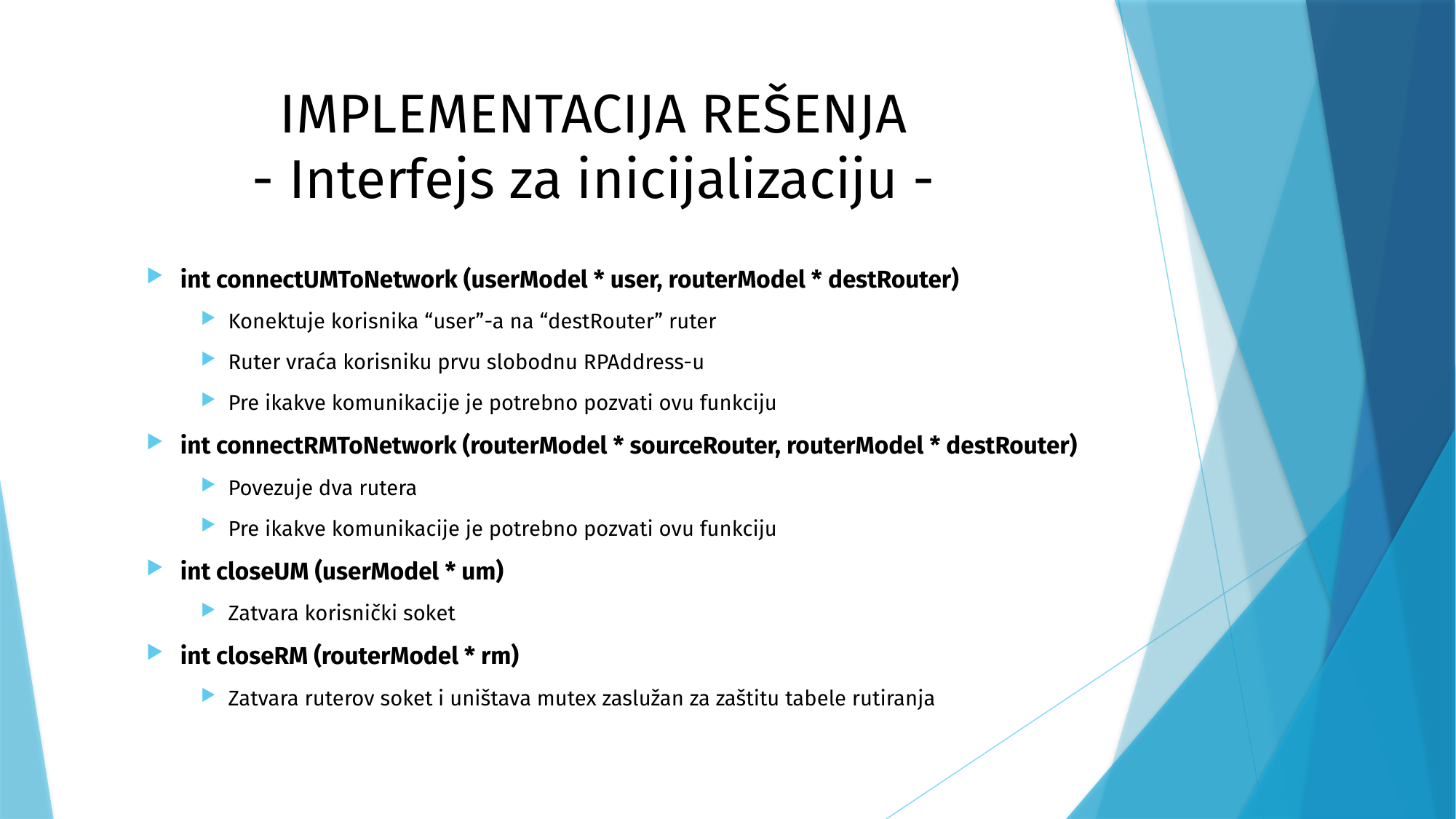

# IMPLEMENTACIJA REŠENJA - Interfejs za inicijalizaciju -
int connectUMToNetwork (userModel * user, routerModel * destRouter)
Konektuje korisnika “user”-a na “destRouter” ruter
Ruter vraća korisniku prvu slobodnu RPAddress-u
Pre ikakve komunikacije je potrebno pozvati ovu funkciju
int connectRMToNetwork (routerModel * sourceRouter, routerModel * destRouter)
Povezuje dva rutera
Pre ikakve komunikacije je potrebno pozvati ovu funkciju
int closeUM (userModel * um)
Zatvara korisnički soket
int closeRM (routerModel * rm)
Zatvara ruterov soket i uništava mutex zaslužan za zaštitu tabele rutiranja